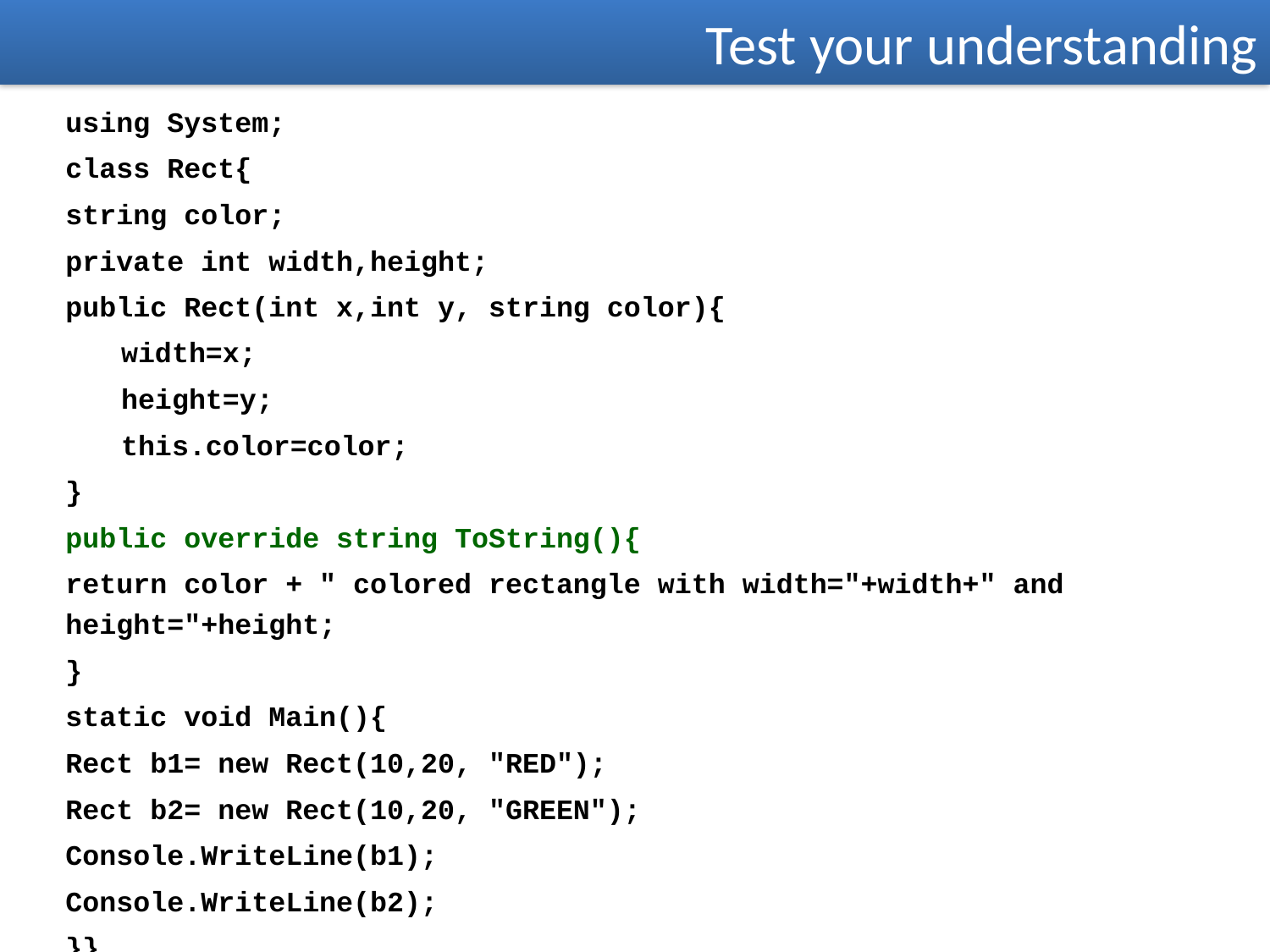

Test your understanding
using System;
class Rect{
string color;
private int width,height;
public Rect(int x,int y, string color){
width=x;
height=y;
this.color=color;
}
public override string ToString(){
return color + " colored rectangle with width="+width+" and height="+height;
}
static void Main(){
Rect b1= new Rect(10,20, "RED");
Rect b2= new Rect(10,20, "GREEN");
Console.WriteLine(b1);
Console.WriteLine(b2);
}}